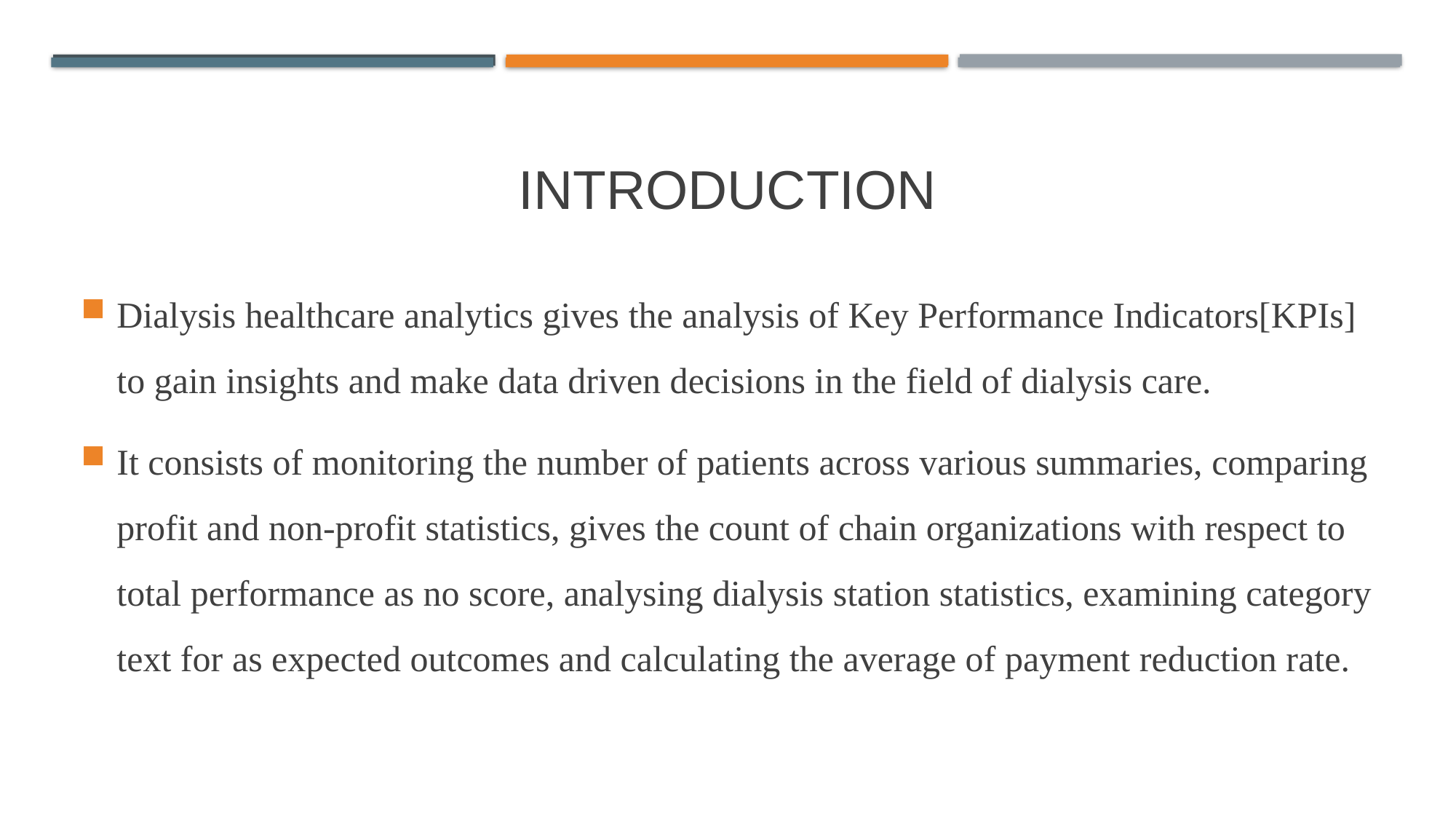

# Introduction
Dialysis healthcare analytics gives the analysis of Key Performance Indicators[KPIs] to gain insights and make data driven decisions in the field of dialysis care.
It consists of monitoring the number of patients across various summaries, comparing profit and non-profit statistics, gives the count of chain organizations with respect to total performance as no score, analysing dialysis station statistics, examining category text for as expected outcomes and calculating the average of payment reduction rate.